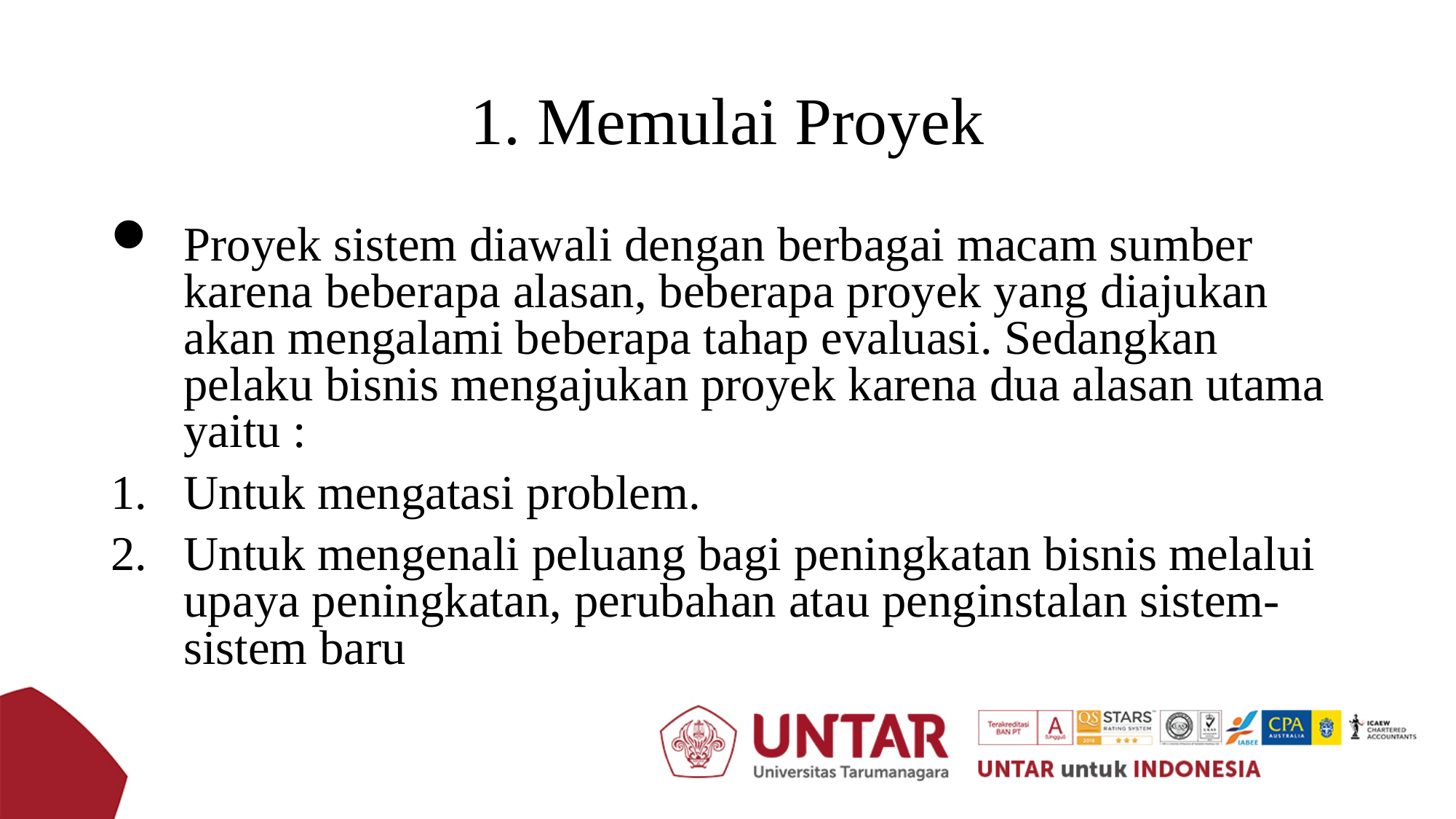

# 1. Memulai Proyek
Proyek sistem diawali dengan berbagai macam sumber karena beberapa alasan, beberapa proyek yang diajukan akan mengalami beberapa tahap evaluasi. Sedangkan pelaku bisnis mengajukan proyek karena dua alasan utama yaitu :
Untuk mengatasi problem.
Untuk mengenali peluang bagi peningkatan bisnis melalui upaya peningkatan, perubahan atau penginstalan sistem-sistem baru